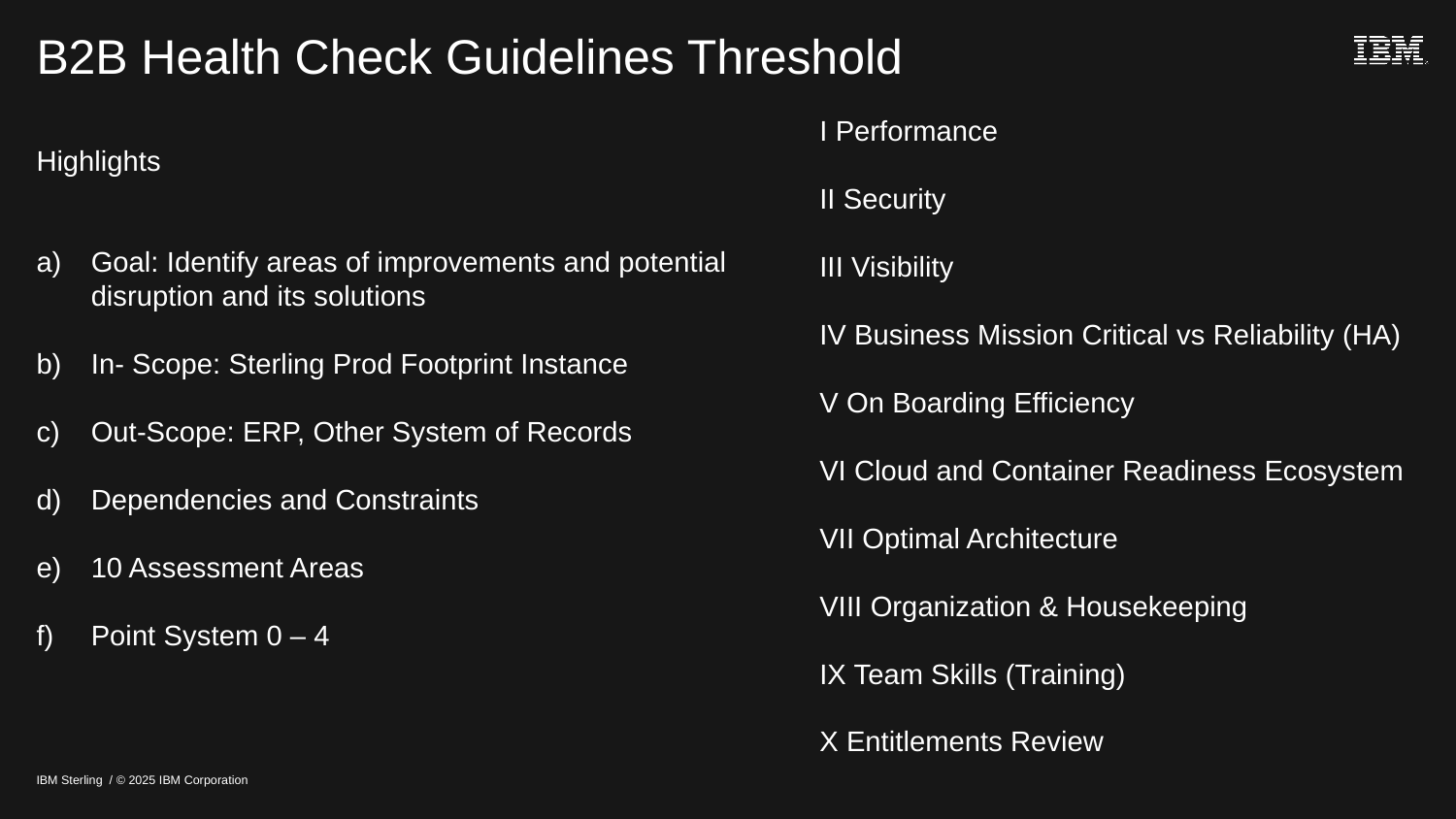

# B2B Health Check Guidelines Threshold
I Performance

II Security

III Visibility

IV Business Mission Critical vs Reliability (HA)

V On Boarding Efficiency

VI Cloud and Container Readiness Ecosystem

VII Optimal Architecture

VIII Organization & Housekeeping

IX Team Skills (Training)

X Entitlements Review
Highlights

Goal: Identify areas of improvements and potential disruption and its solutions

In- Scope: Sterling Prod Footprint Instance

Out-Scope: ERP, Other System of Records

Dependencies and Constraints

10 Assessment Areas

Point System 0 – 4

IBM Sterling  / © 2025 IBM Corporation